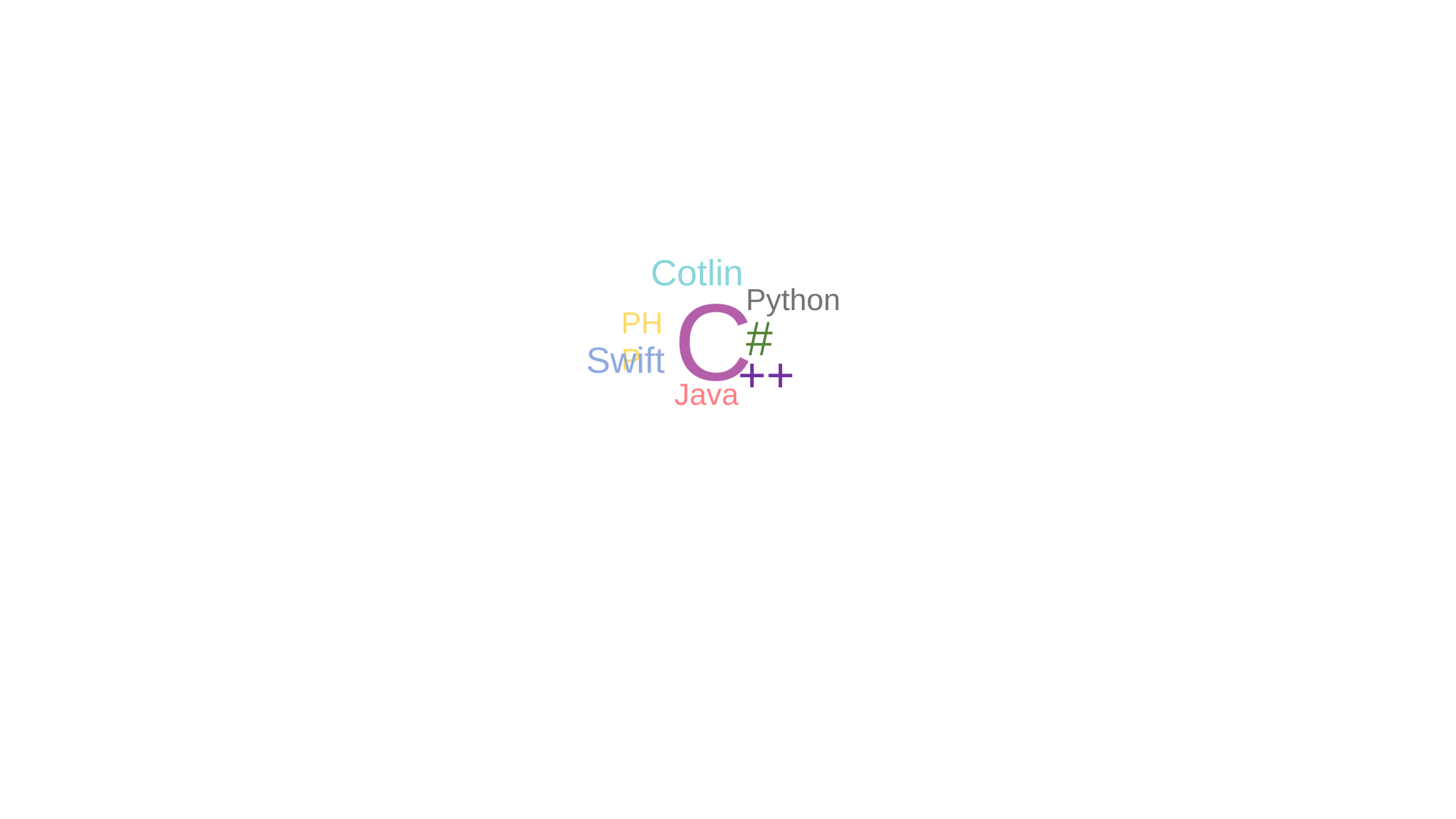

Cotlin
C
Python
PHP
#
Swift
++
Java